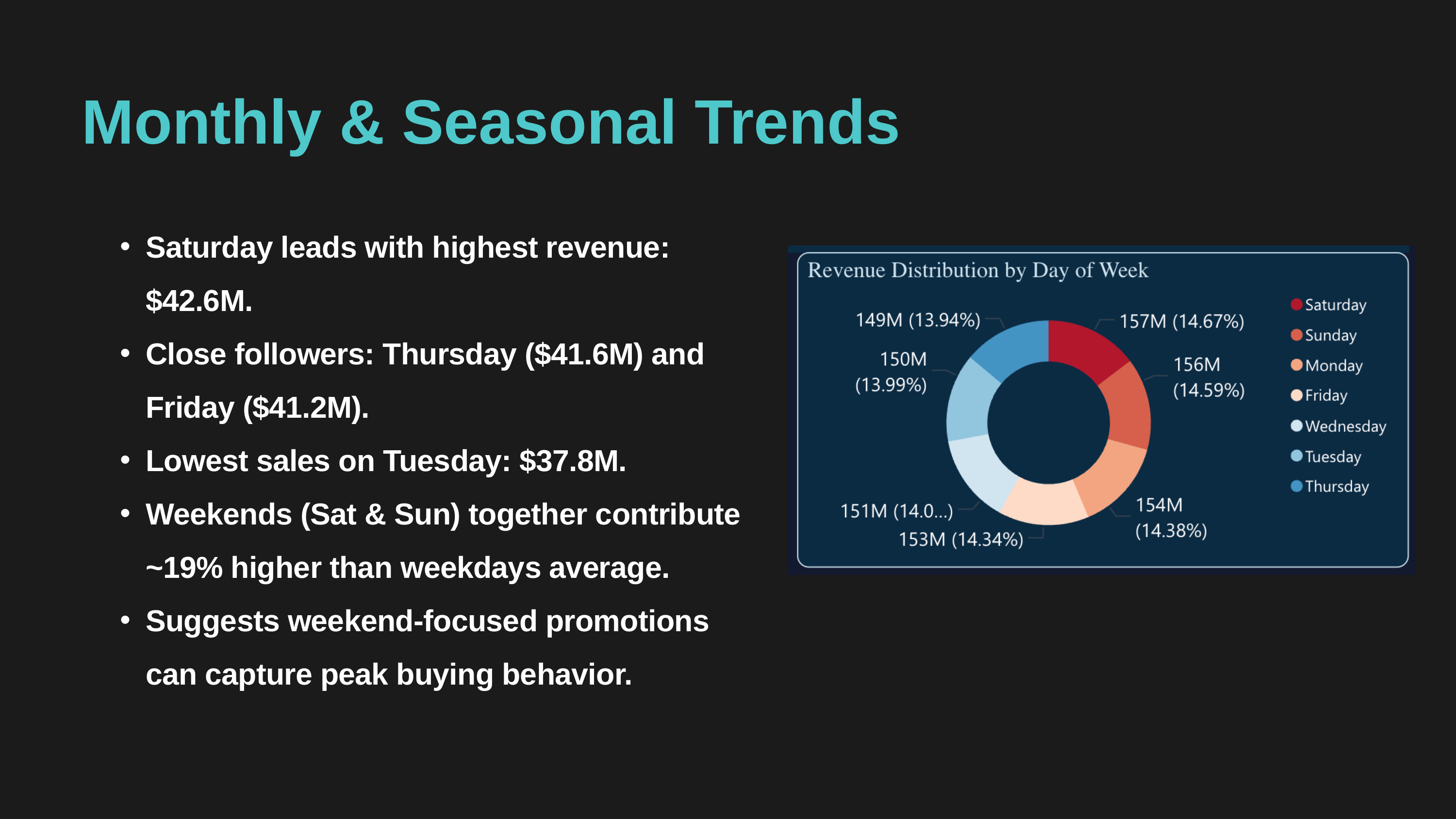

Monthly & Seasonal Trends
Saturday leads with highest revenue: $42.6M.
Close followers: Thursday ($41.6M) and Friday ($41.2M).
Lowest sales on Tuesday: $37.8M.
Weekends (Sat & Sun) together contribute ~19% higher than weekdays average.
Suggests weekend-focused promotions can capture peak buying behavior.